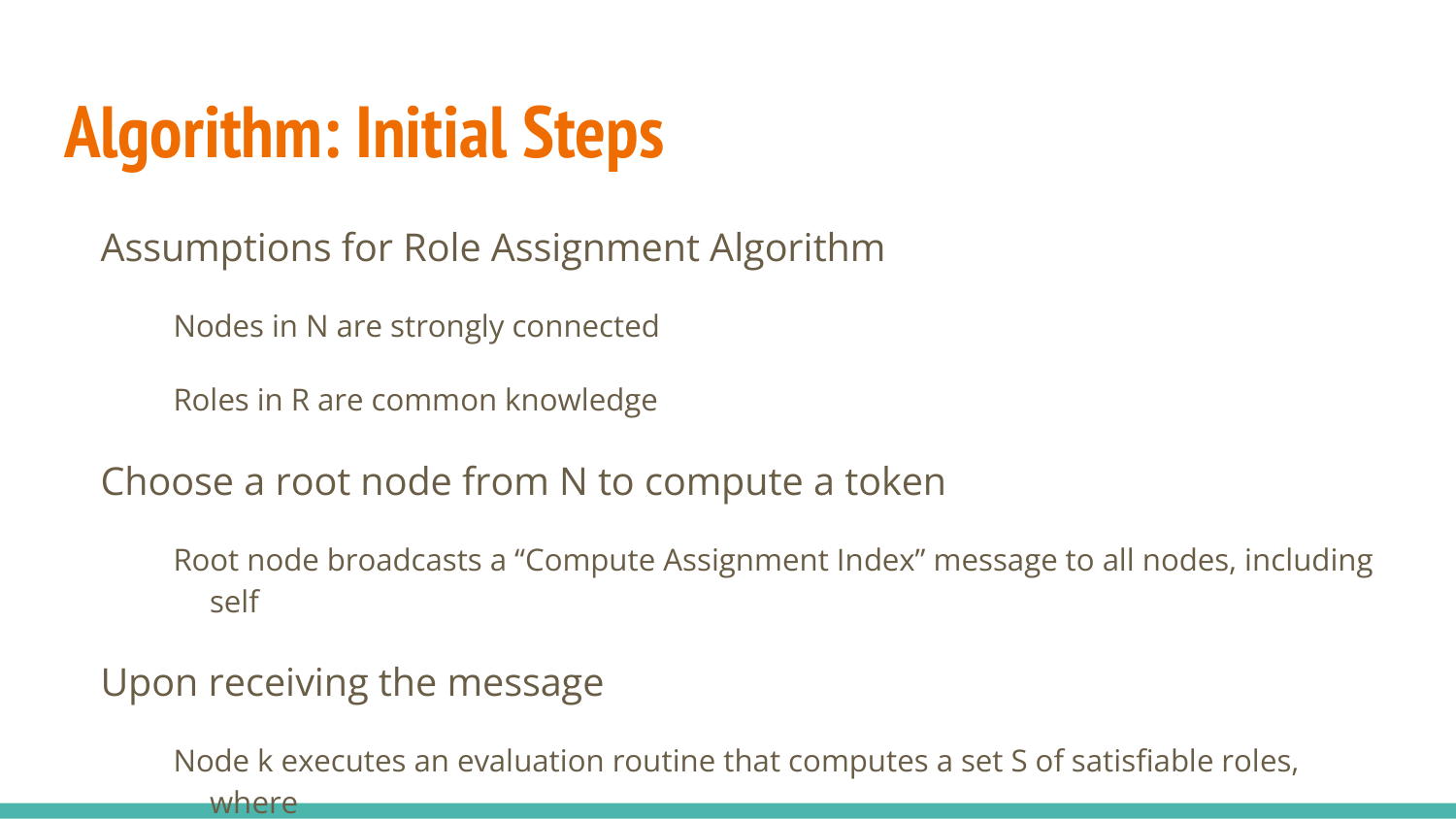

# Algorithm: Initial Steps
Assumptions for Role Assignment Algorithm
Nodes in N are strongly connected
Roles in R are common knowledge
Choose a root node from N to compute a token
Root node broadcasts a “Compute Assignment Index” message to all nodes, including self
Upon receiving the message
Node k executes an evaluation routine that computes a set S of satisfiable roles, where
S = {r in R: Gr(Pk) > 0}
From S, two new quantities are derived to create the assignment index: flexibility and priority